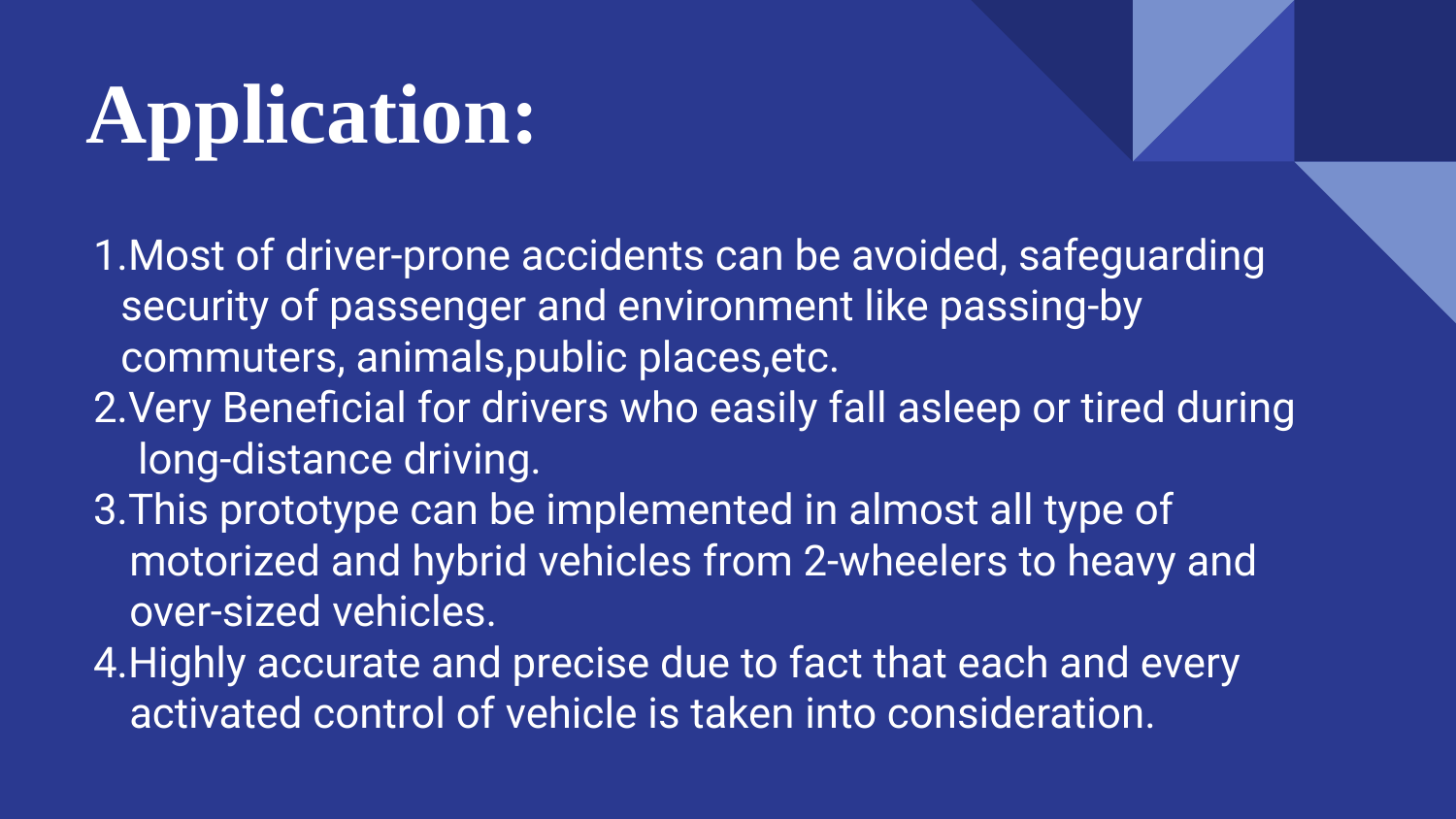

# Application:
1.Most of driver-prone accidents can be avoided, safeguarding security of passenger and environment like passing-by commuters, animals,public places,etc.
2.Very Beneficial for drivers who easily fall asleep or tired during long-distance driving.
3.This prototype can be implemented in almost all type of motorized and hybrid vehicles from 2-wheelers to heavy and over-sized vehicles.
4.Highly accurate and precise due to fact that each and every activated control of vehicle is taken into consideration.